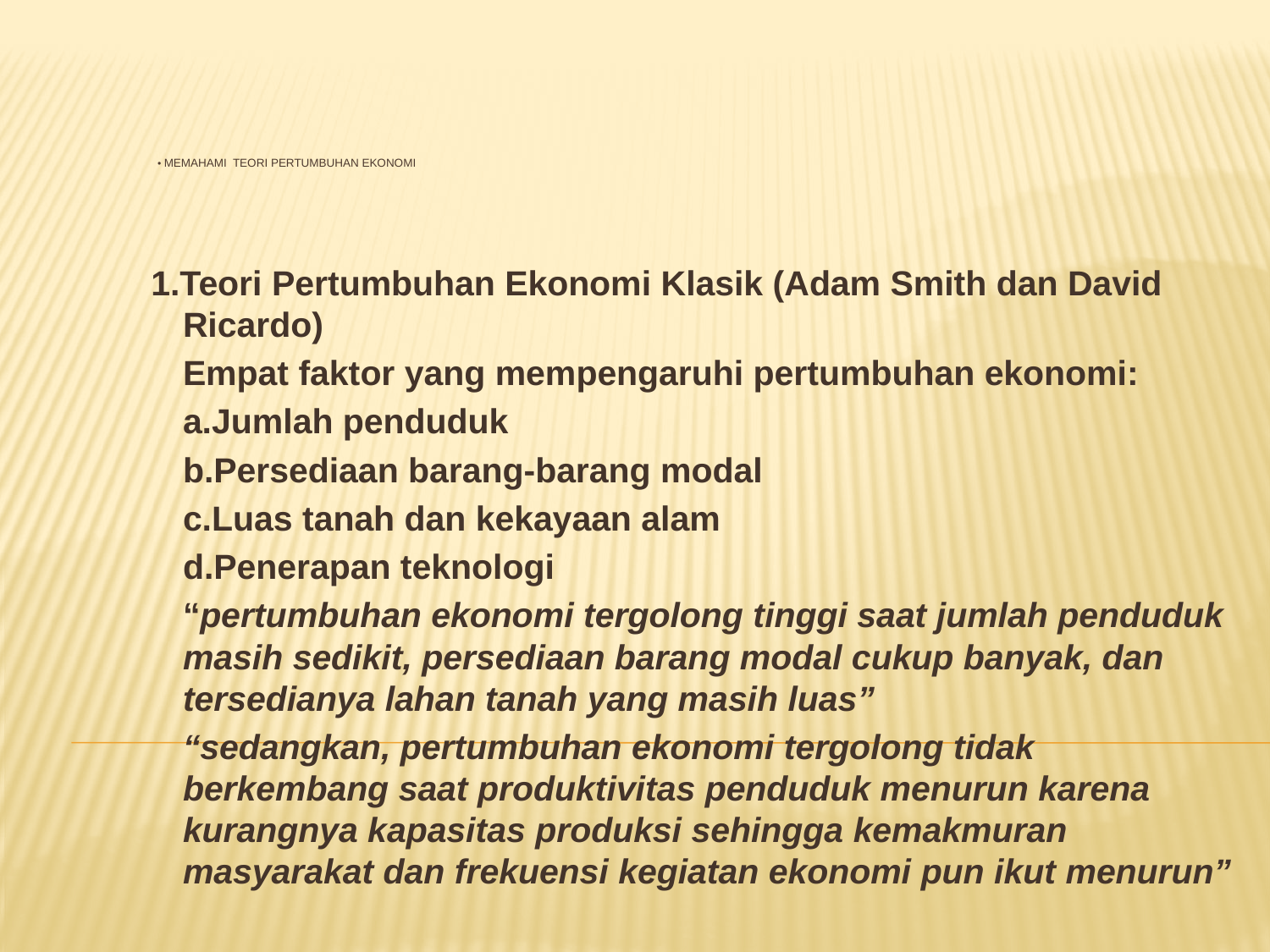

# • Memahami  teori pertumbuhan ekonomi

1.Teori Pertumbuhan Ekonomi Klasik (Adam Smith dan David Ricardo)
	Empat faktor yang mempengaruhi pertumbuhan ekonomi:
	a.Jumlah penduduk
	b.Persediaan barang-barang modal
	c.Luas tanah dan kekayaan alam
	d.Penerapan teknologi
	“pertumbuhan ekonomi tergolong tinggi saat jumlah penduduk masih sedikit, persediaan barang modal cukup banyak, dan tersedianya lahan tanah yang masih luas”
	“sedangkan, pertumbuhan ekonomi tergolong tidak berkembang saat produktivitas penduduk menurun karena kurangnya kapasitas produksi sehingga kemakmuran masyarakat dan frekuensi kegiatan ekonomi pun ikut menurun”